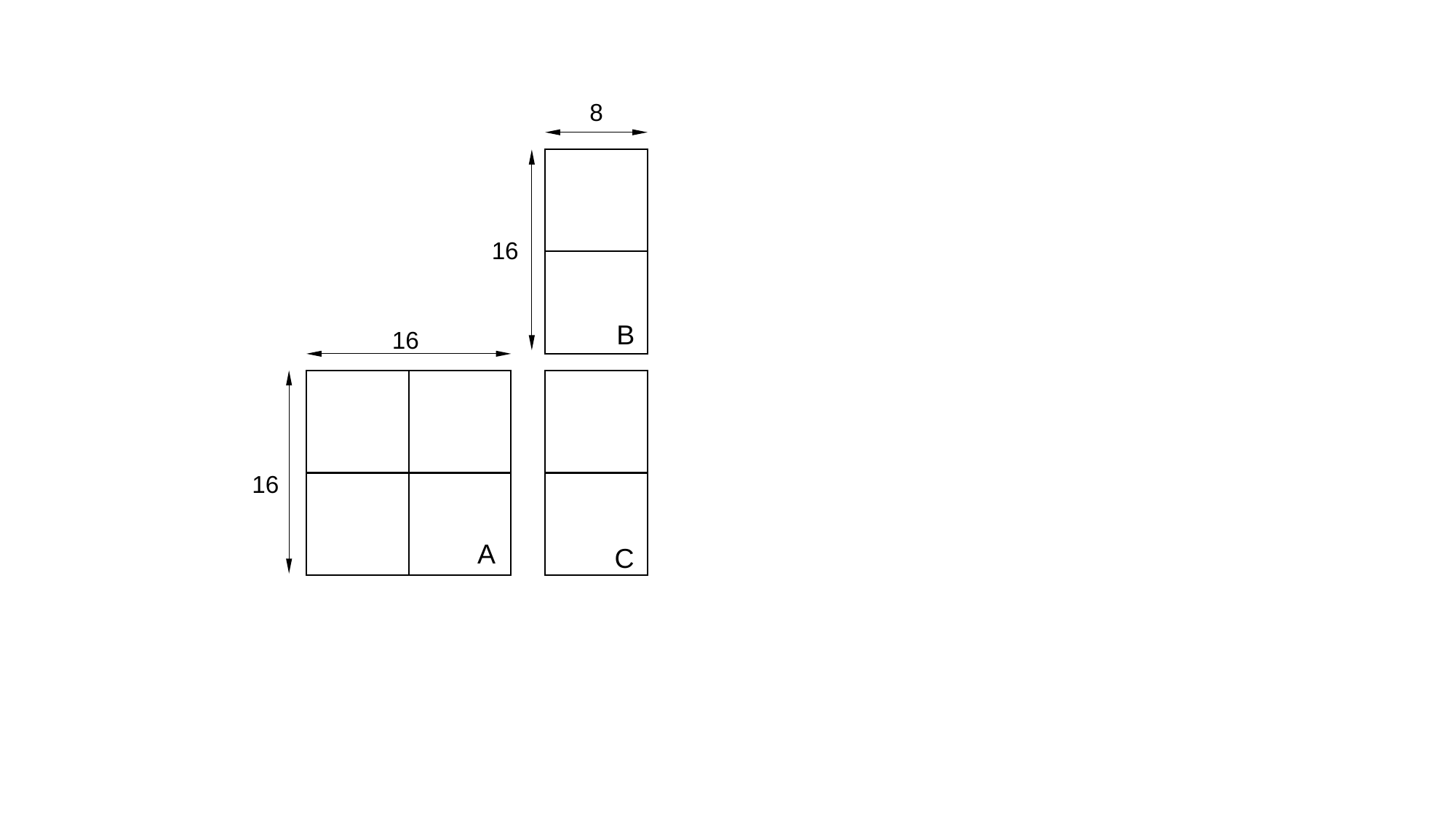

8

16

B
16

16

A
C